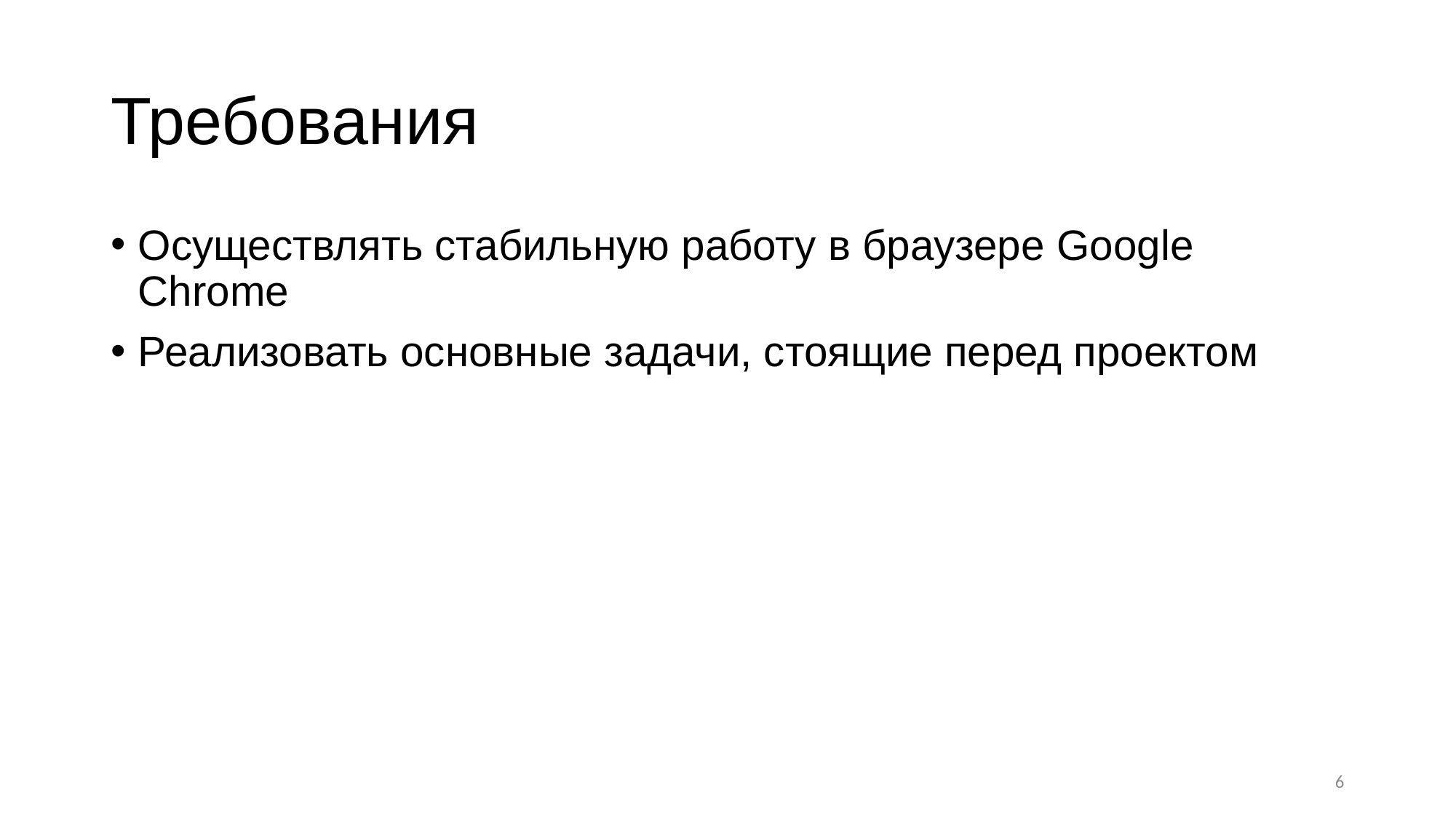

# Требования
Осуществлять стабильную работу в браузере Google Chrome
Реализовать основные задачи, стоящие перед проектом

6